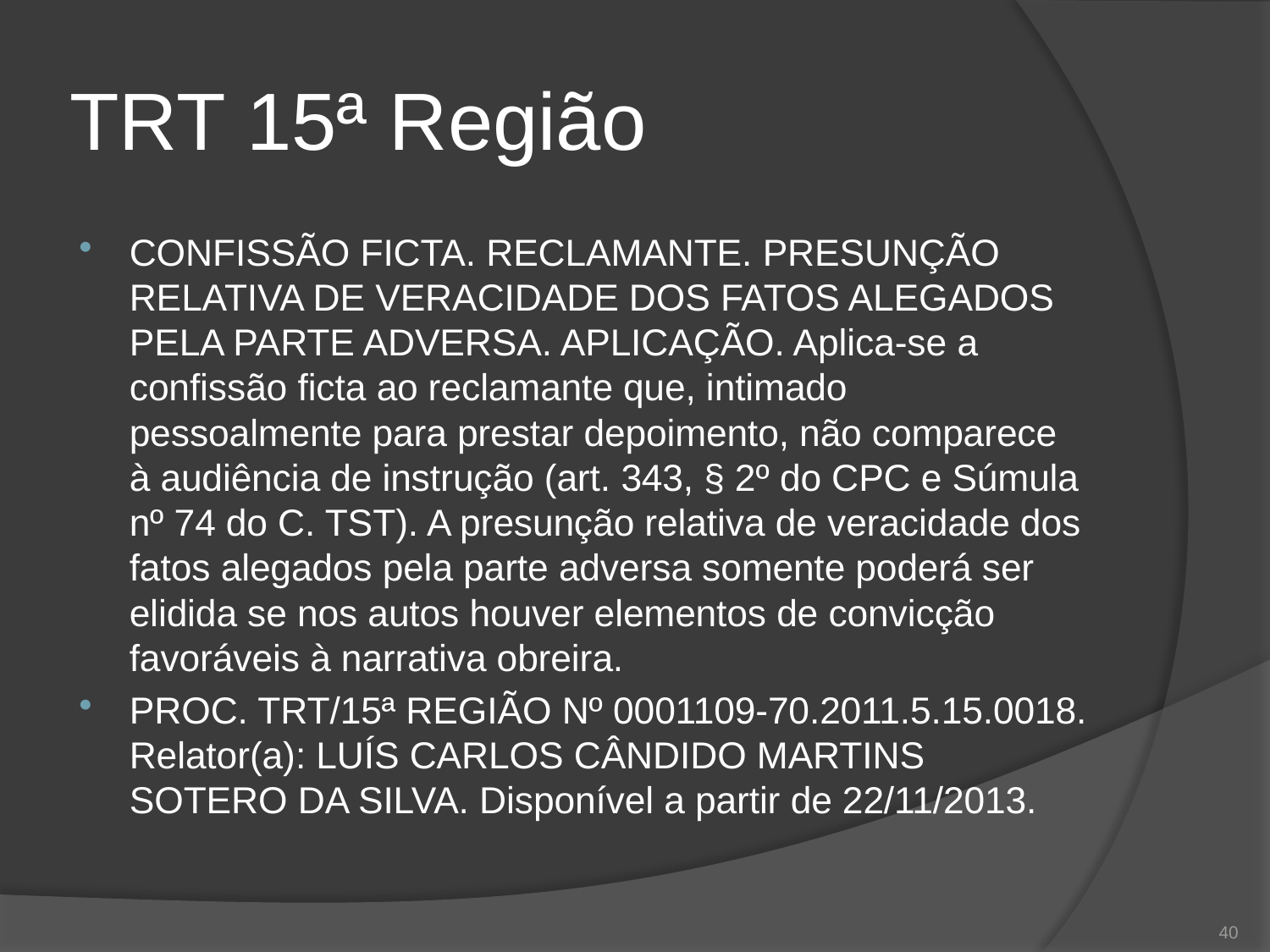

# TRT 15ª Região
CONFISSÃO FICTA. RECLAMANTE. PRESUNÇÃO RELATIVA DE VERACIDADE DOS FATOS ALEGADOS PELA PARTE ADVERSA. APLICAÇÃO. Aplica-se a confissão ficta ao reclamante que, intimado pessoalmente para prestar depoimento, não comparece à audiência de instrução (art. 343, § 2º do CPC e Súmula nº 74 do C. TST). A presunção relativa de veracidade dos fatos alegados pela parte adversa somente poderá ser elidida se nos autos houver elementos de convicção favoráveis à narrativa obreira.
PROC. TRT/15ª REGIÃO Nº 0001109-70.2011.5.15.0018. Relator(a): LUÍS CARLOS CÂNDIDO MARTINS SOTERO DA SILVA. Disponível a partir de 22/11/2013.

40